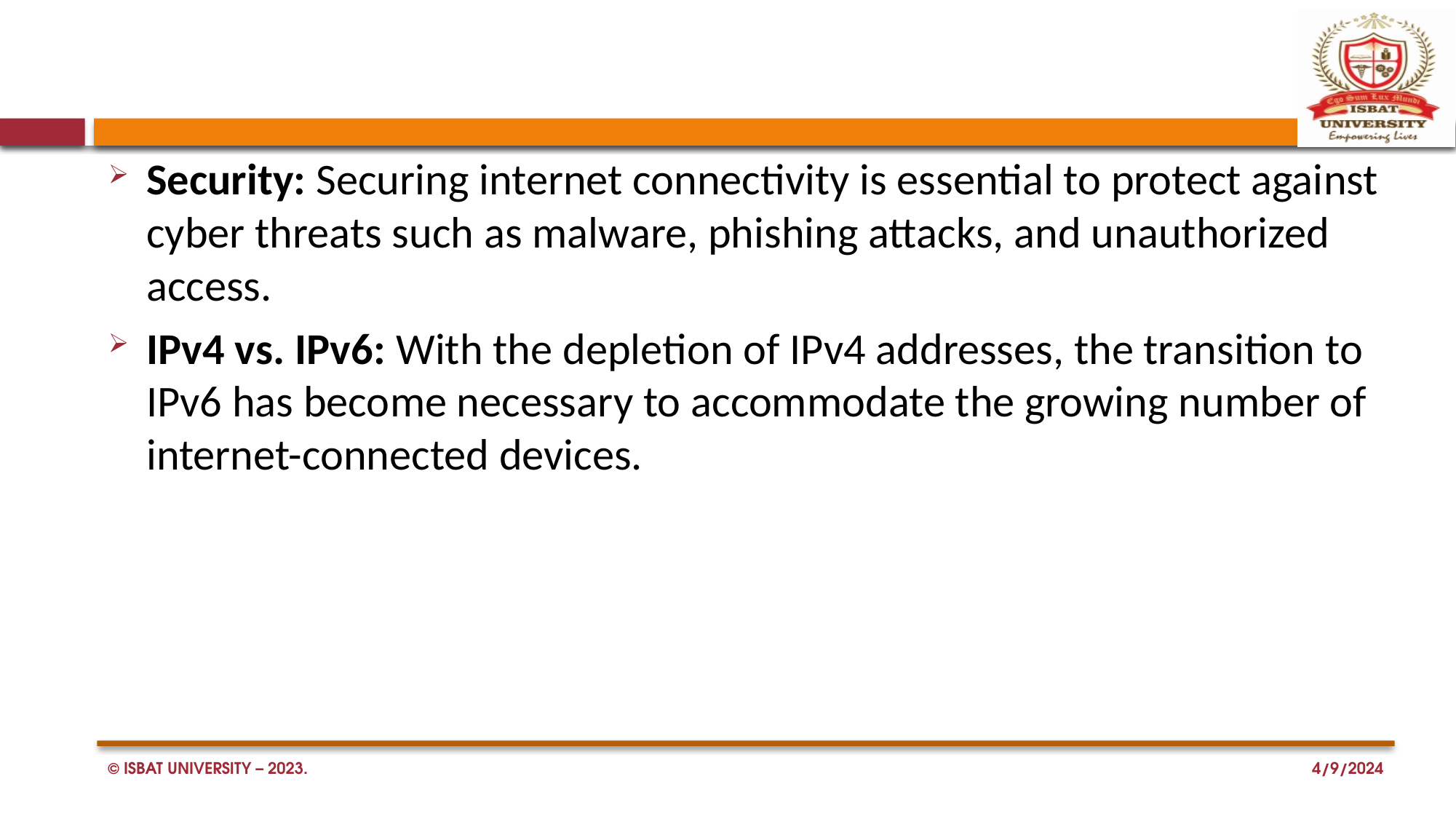

#
Security: Securing internet connectivity is essential to protect against cyber threats such as malware, phishing attacks, and unauthorized access.
IPv4 vs. IPv6: With the depletion of IPv4 addresses, the transition to IPv6 has become necessary to accommodate the growing number of internet-connected devices.